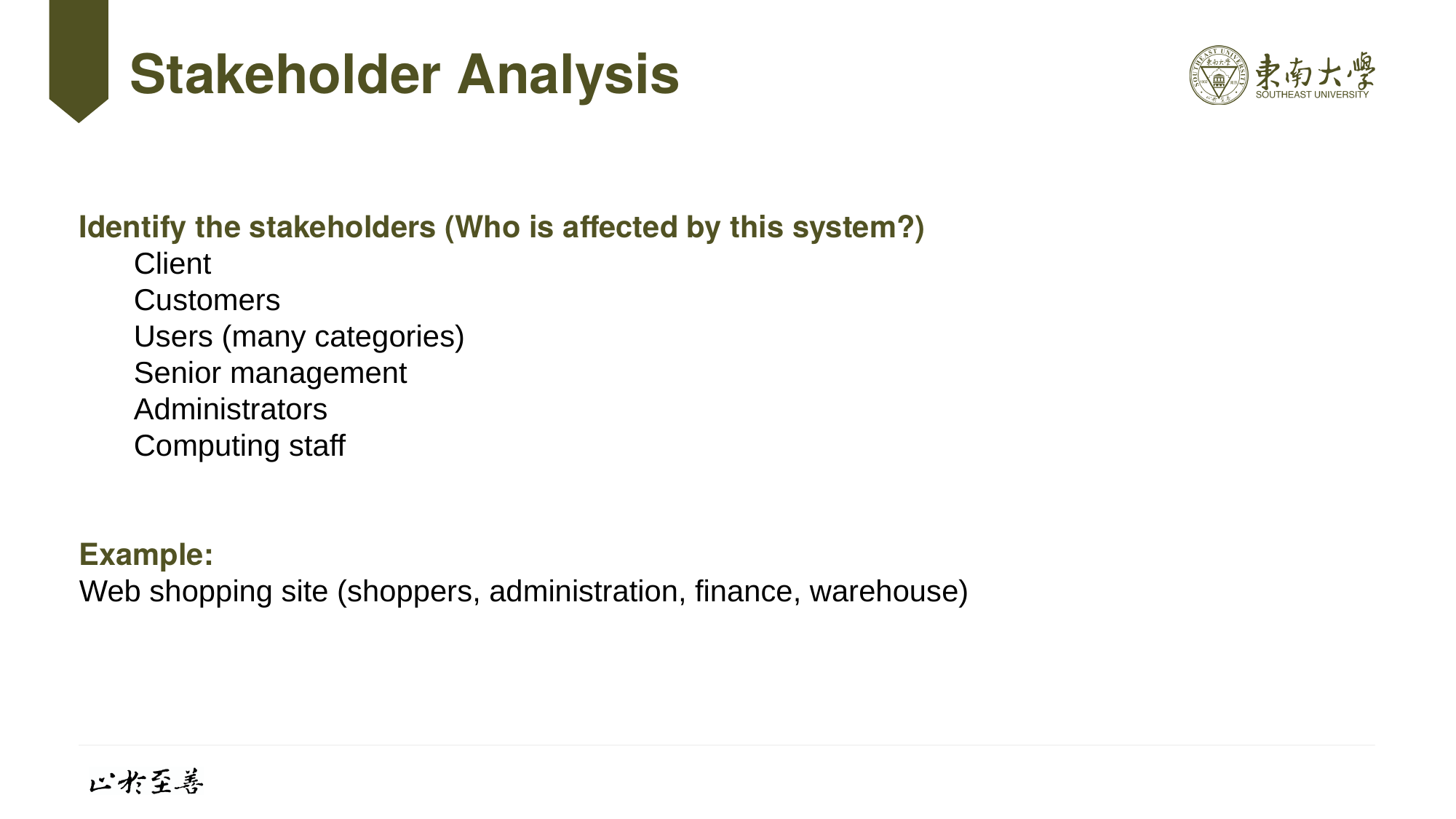

# Stakeholder Analysis
Identify the stakeholders (Who is affected by this system?)
Client
Customers
Users (many categories)
Senior management
Administrators
Computing staff

Example:
Web shopping site (shoppers, administration, finance, warehouse)
21